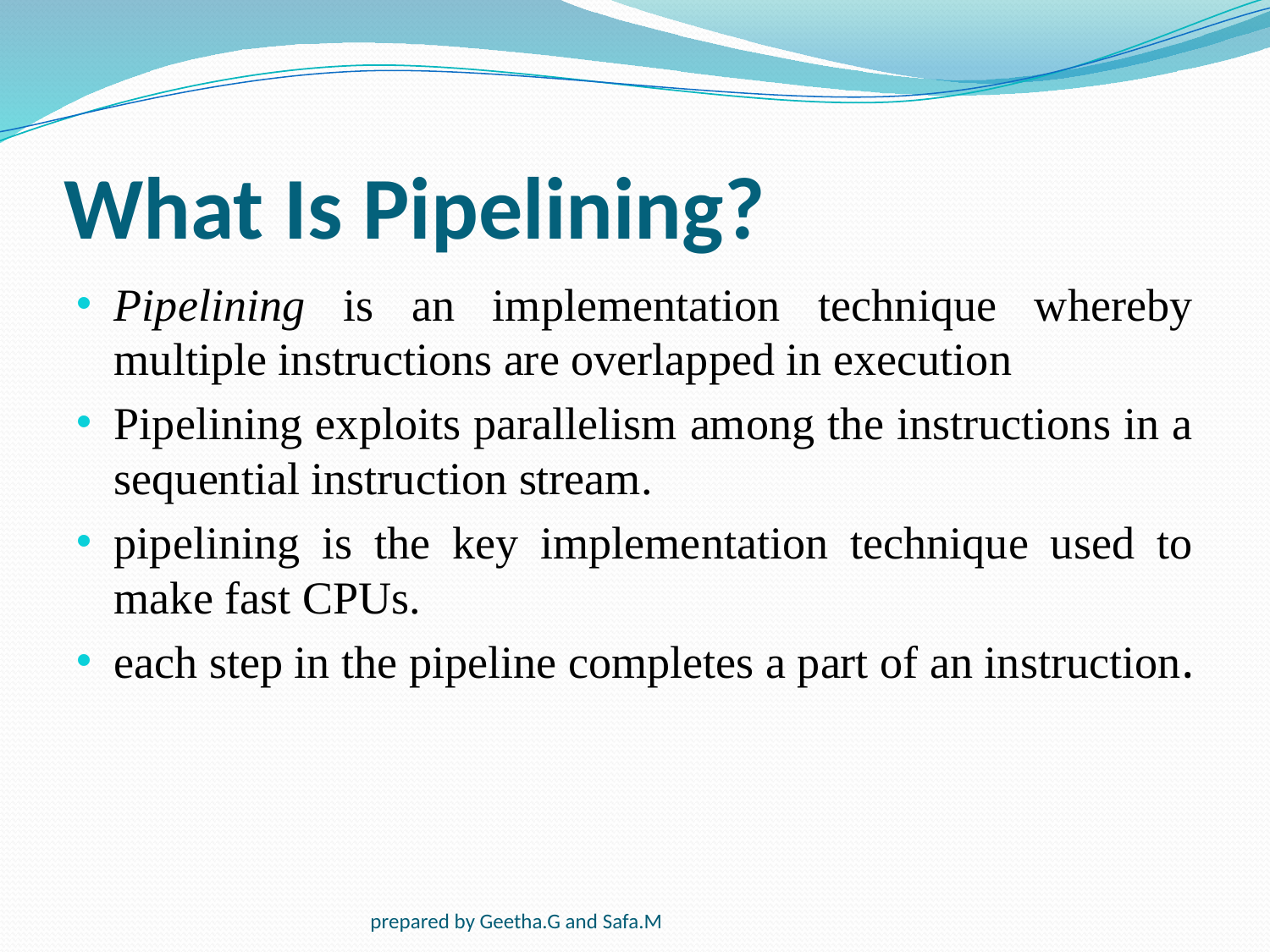

# What Is Pipelining?
Pipelining is an implementation technique whereby multiple instructions are overlapped in execution
Pipelining exploits parallelism among the instructions in a sequential instruction stream.
pipelining is the key implementation technique used to make fast CPUs.
each step in the pipeline completes a part of an instruction.
prepared by Geetha.G and Safa.M